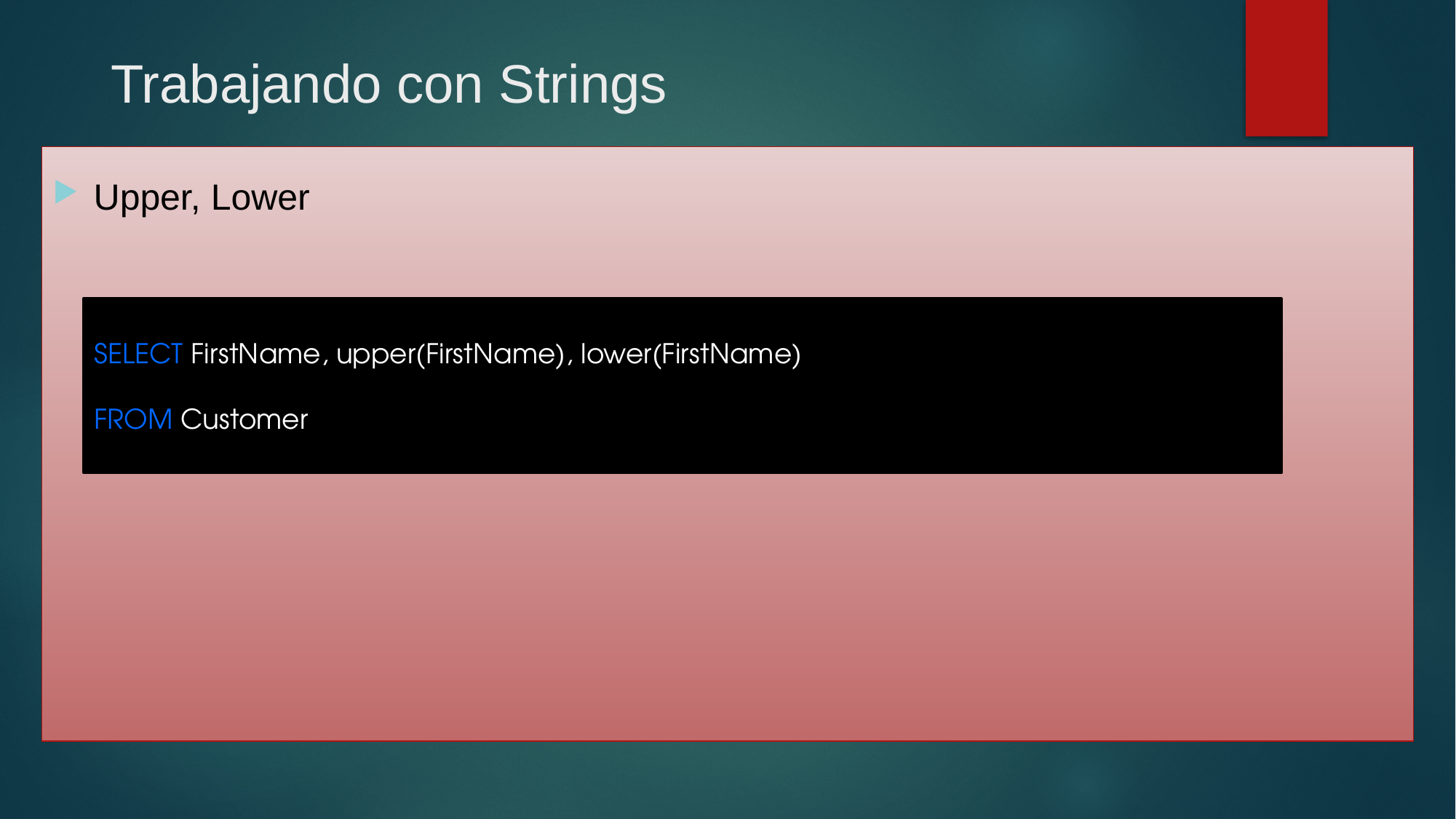

# Trabajando con Strings
Upper, Lower

SELECT FirstName, upper(FirstName), lower(FirstName)

FROM Customer